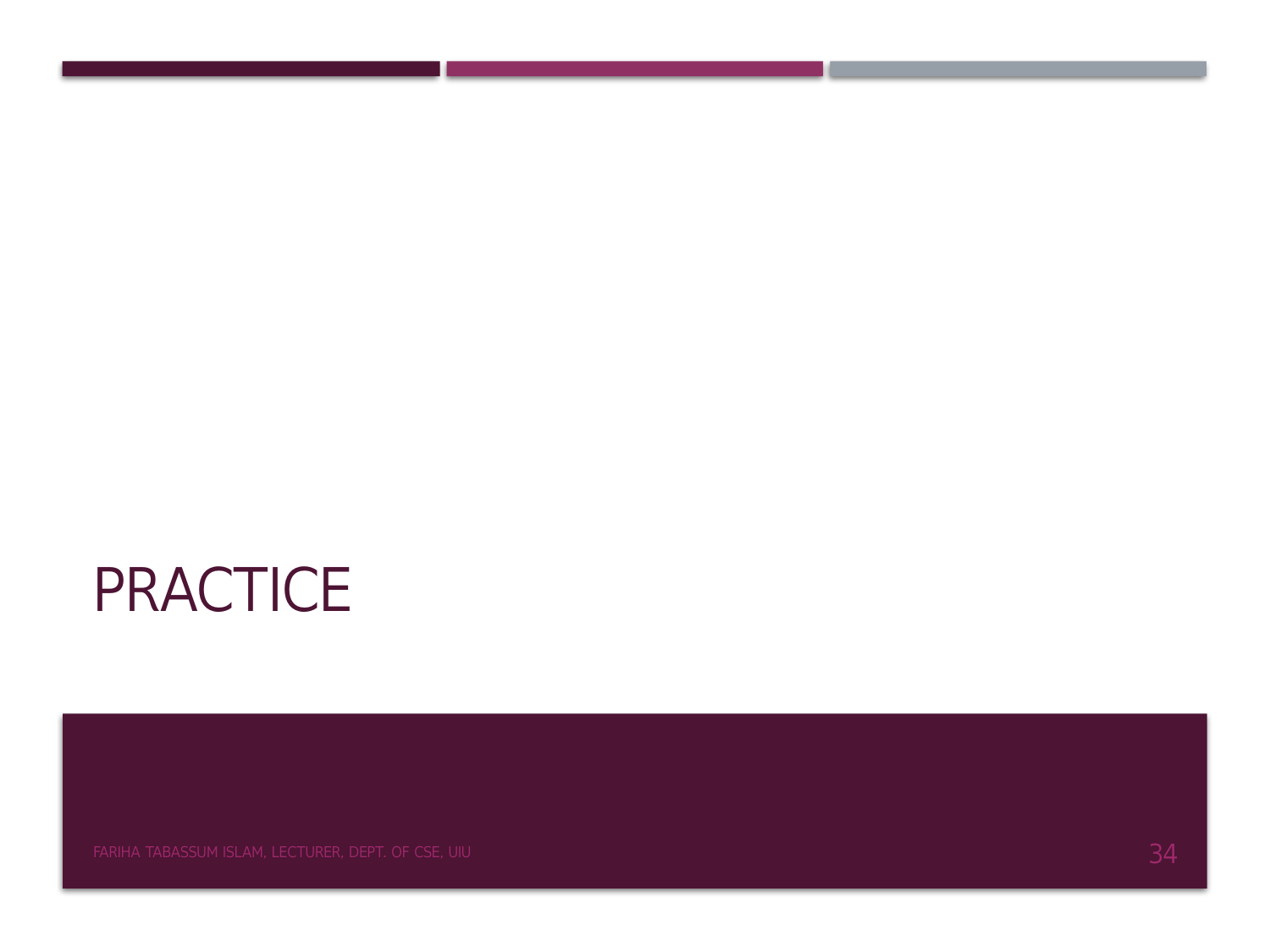

# Practice

Fariha Tabassum Islam, Lecturer, Dept. of CSE, UIU
34